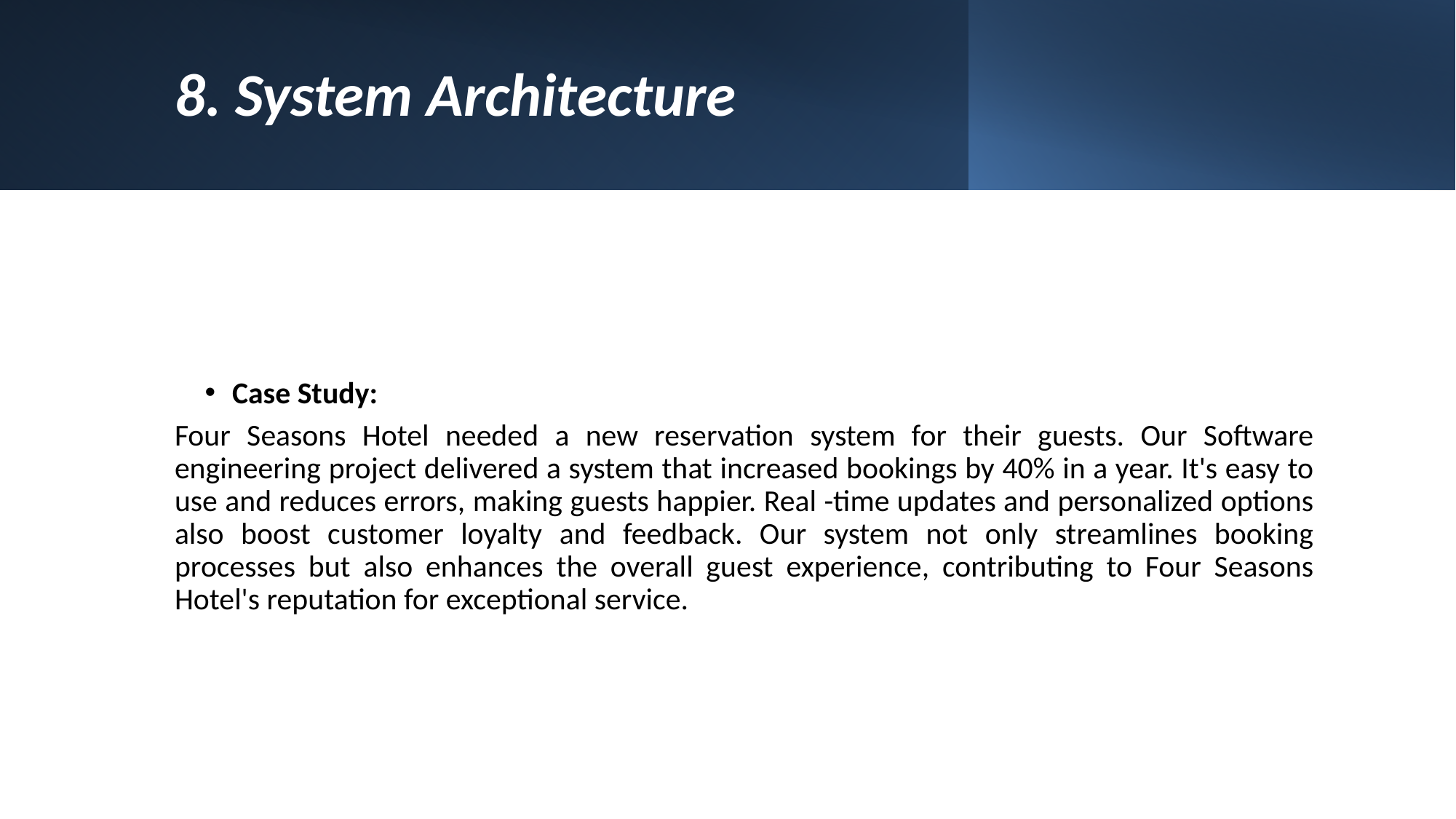

8. System Architecture
Case Study:
Four Seasons Hotel needed a new reservation system for their guests. Our Software engineering project delivered a system that increased bookings by 40% in a year. It's easy to use and reduces errors, making guests happier. Real -time updates and personalized options also boost customer loyalty and feedback. Our system not only streamlines booking processes but also enhances the overall guest experience, contributing to Four Seasons Hotel's reputation for exceptional service.